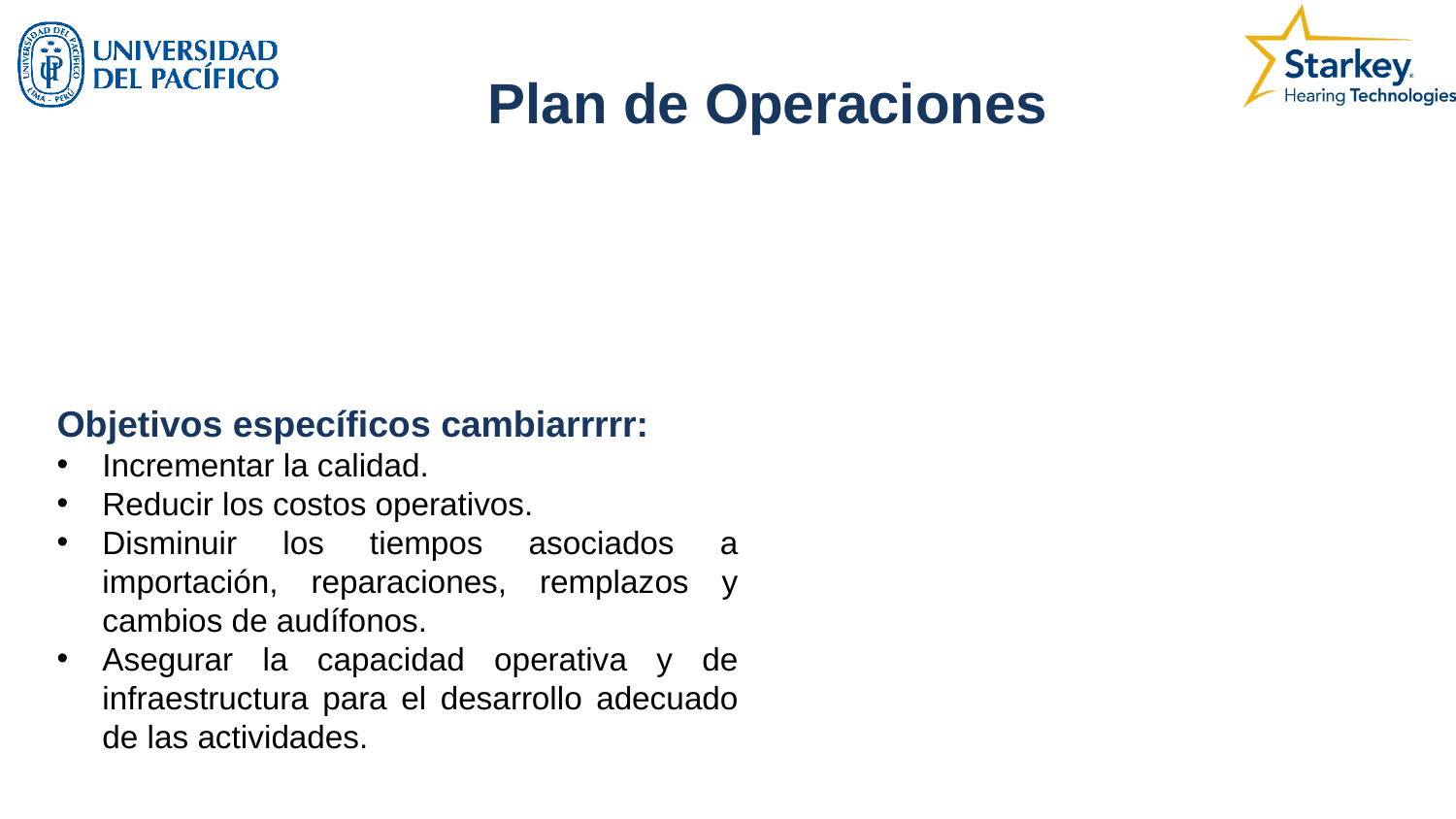

# Plan de Operaciones
Objetivos específicos cambiarrrrr:
Incrementar la calidad.
Reducir los costos operativos.
Disminuir los tiempos asociados a importación, reparaciones, remplazos y cambios de audífonos.
Asegurar la capacidad operativa y de infraestructura para el desarrollo adecuado de las actividades.